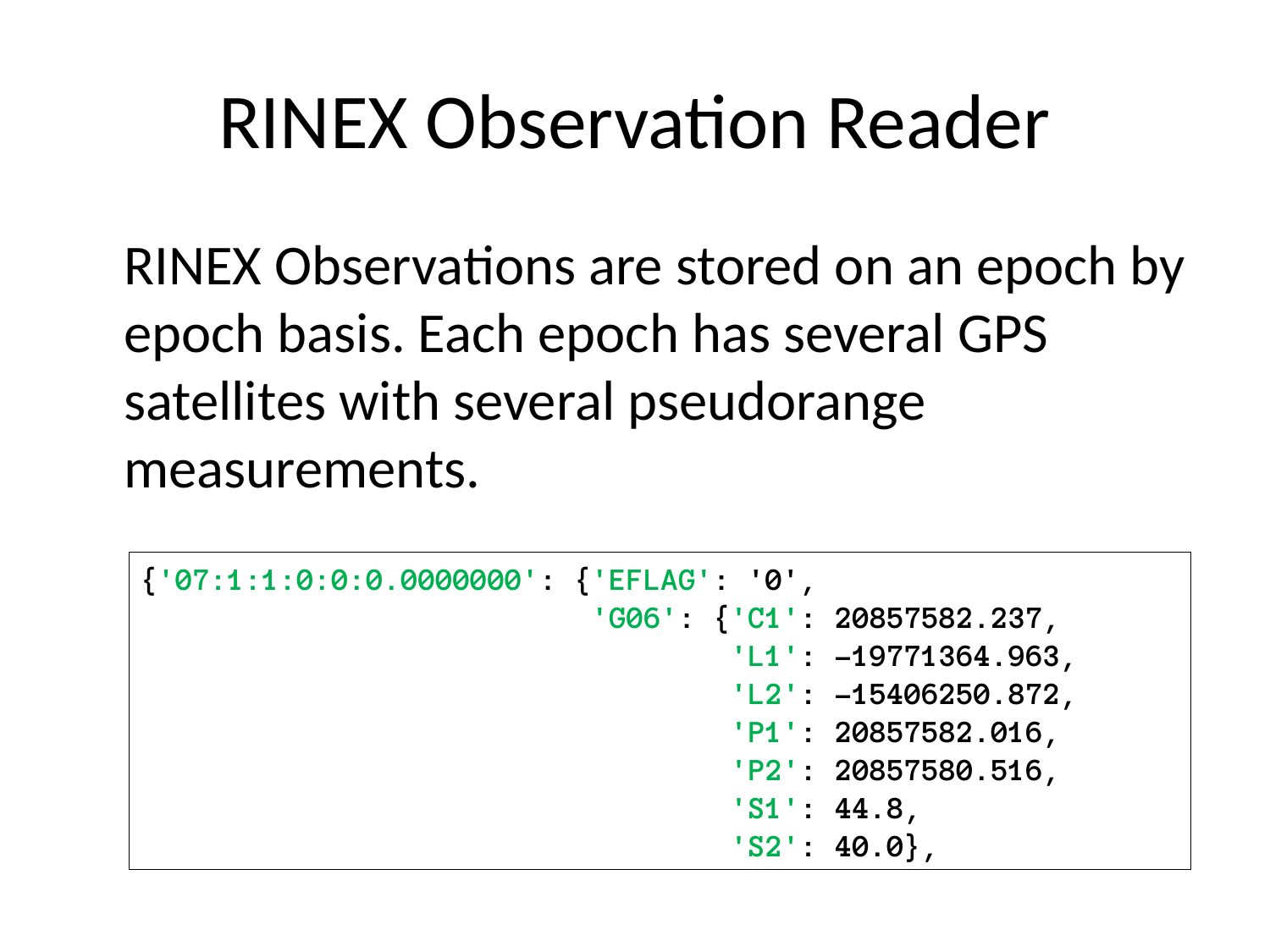

# RINEX Observation Reader
	RINEX Observations are stored on an epoch by epoch basis. Each epoch has several GPS satellites with several pseudorange measurements.
{'07:1:1:0:0:0.0000000': {'EFLAG': '0',
                          'G06': {'C1': 20857582.237,
                                  'L1': -19771364.963,
                                  'L2': -15406250.872,
                                  'P1': 20857582.016,
                                  'P2': 20857580.516,
                                  'S1': 44.8,
                                  'S2': 40.0},